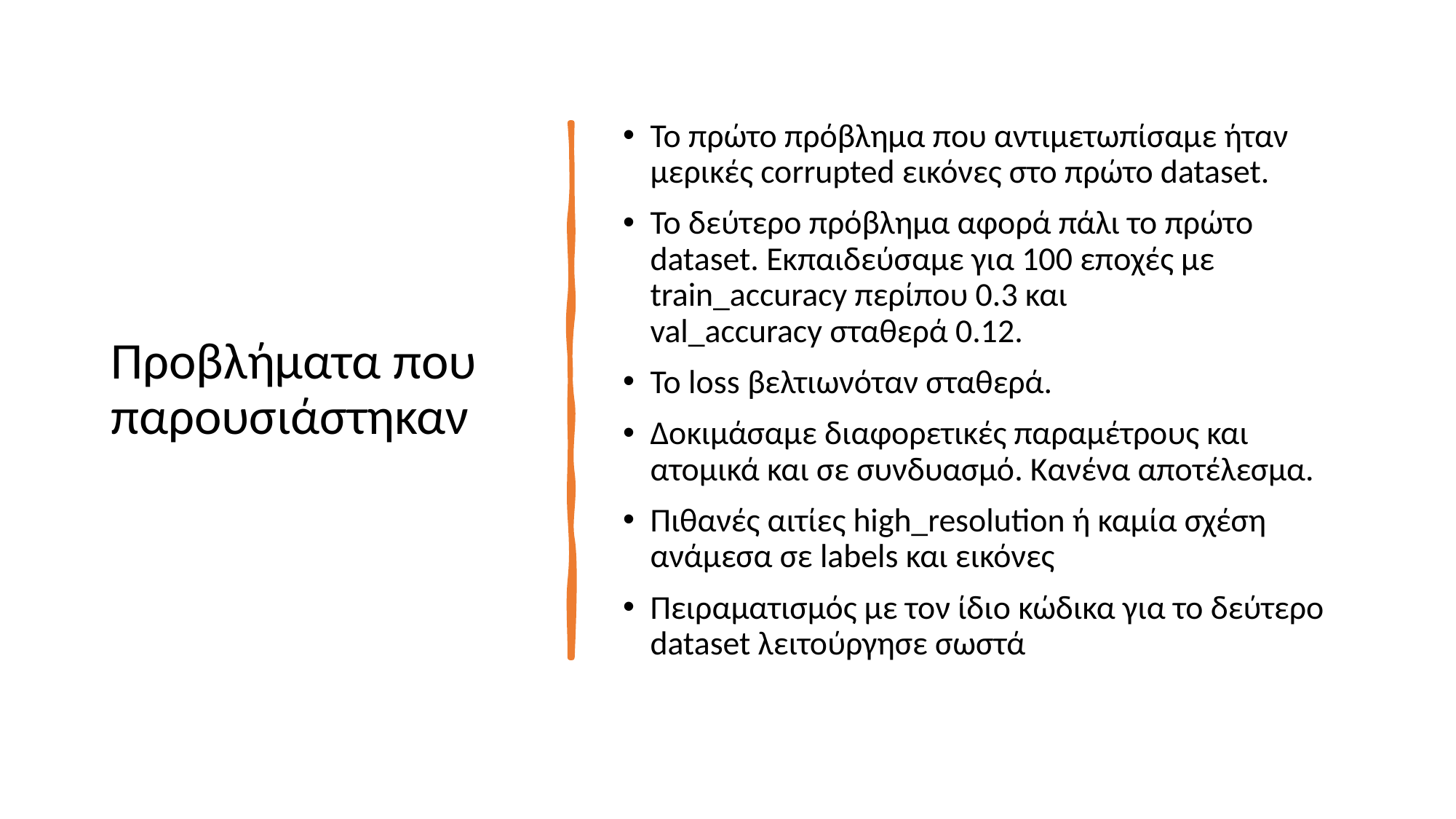

# Προβλήματα που παρουσιάστηκαν
Το πρώτο πρόβλημα που αντιμετωπίσαμε ήταν μερικές corrupted εικόνες στο πρώτο dataset.
Το δεύτερο πρόβλημα αφορά πάλι το πρώτο dataset. Εκπαιδεύσαμε για 100 εποχές με train_accuracy περίπου 0.3 και val_accuracy σταθερά 0.12.
Το loss βελτιωνόταν σταθερά.
Δοκιμάσαμε διαφορετικές παραμέτρους και ατομικά και σε συνδυασμό. Κανένα αποτέλεσμα.
Πιθανές αιτίες high_resolution ή καμία σχέση ανάμεσα σε labels και εικόνες
Πειραματισμός με τον ίδιο κώδικα για το δεύτερο dataset λειτούργησε σωστά